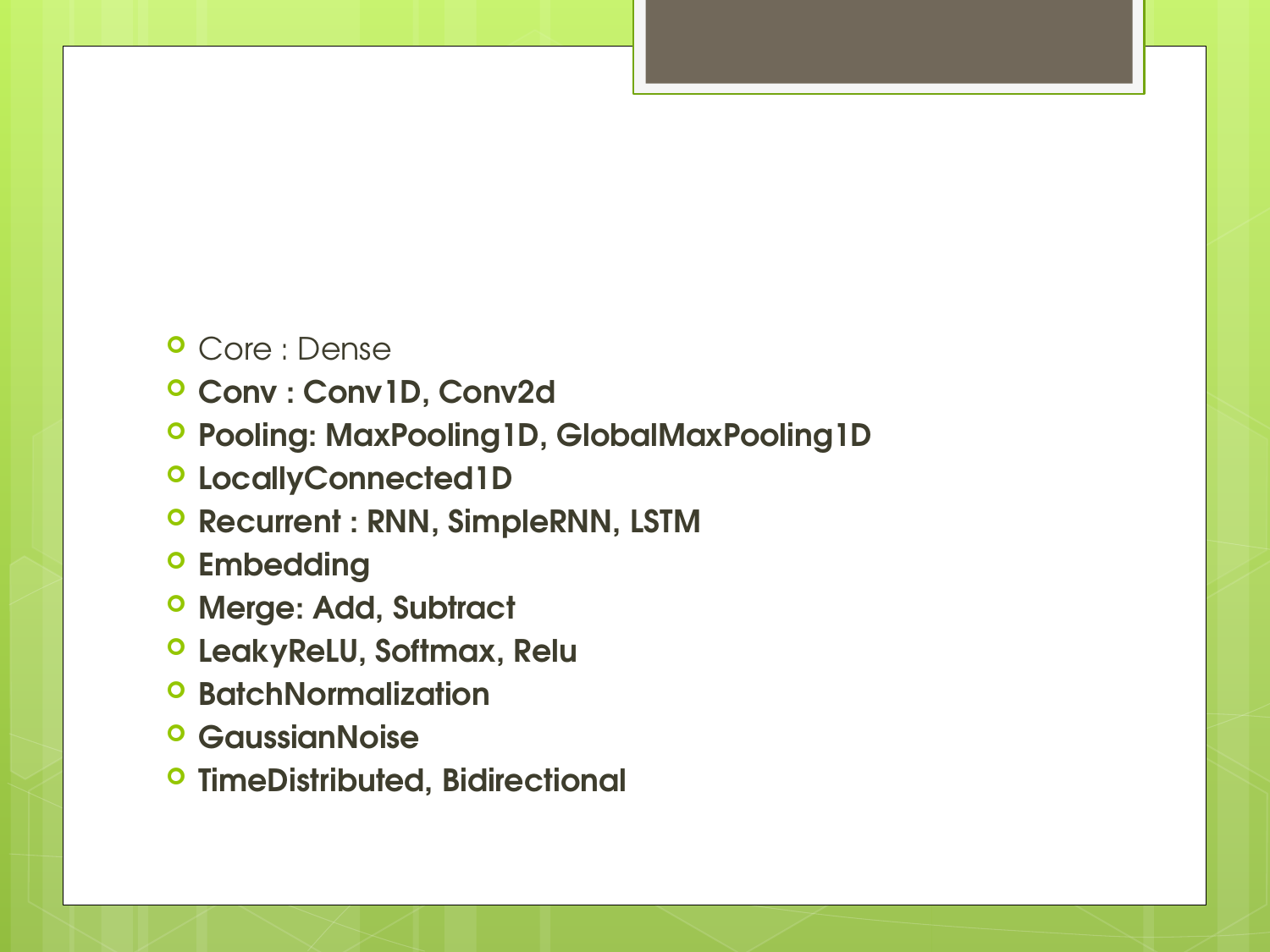

#
Core : Dense
Conv : Conv1D, Conv2d
Pooling: MaxPooling1D, GlobalMaxPooling1D
LocallyConnected1D
Recurrent : RNN, SimpleRNN, LSTM
Embedding
Merge: Add, Subtract
LeakyReLU, Softmax, Relu
BatchNormalization
GaussianNoise
TimeDistributed, Bidirectional